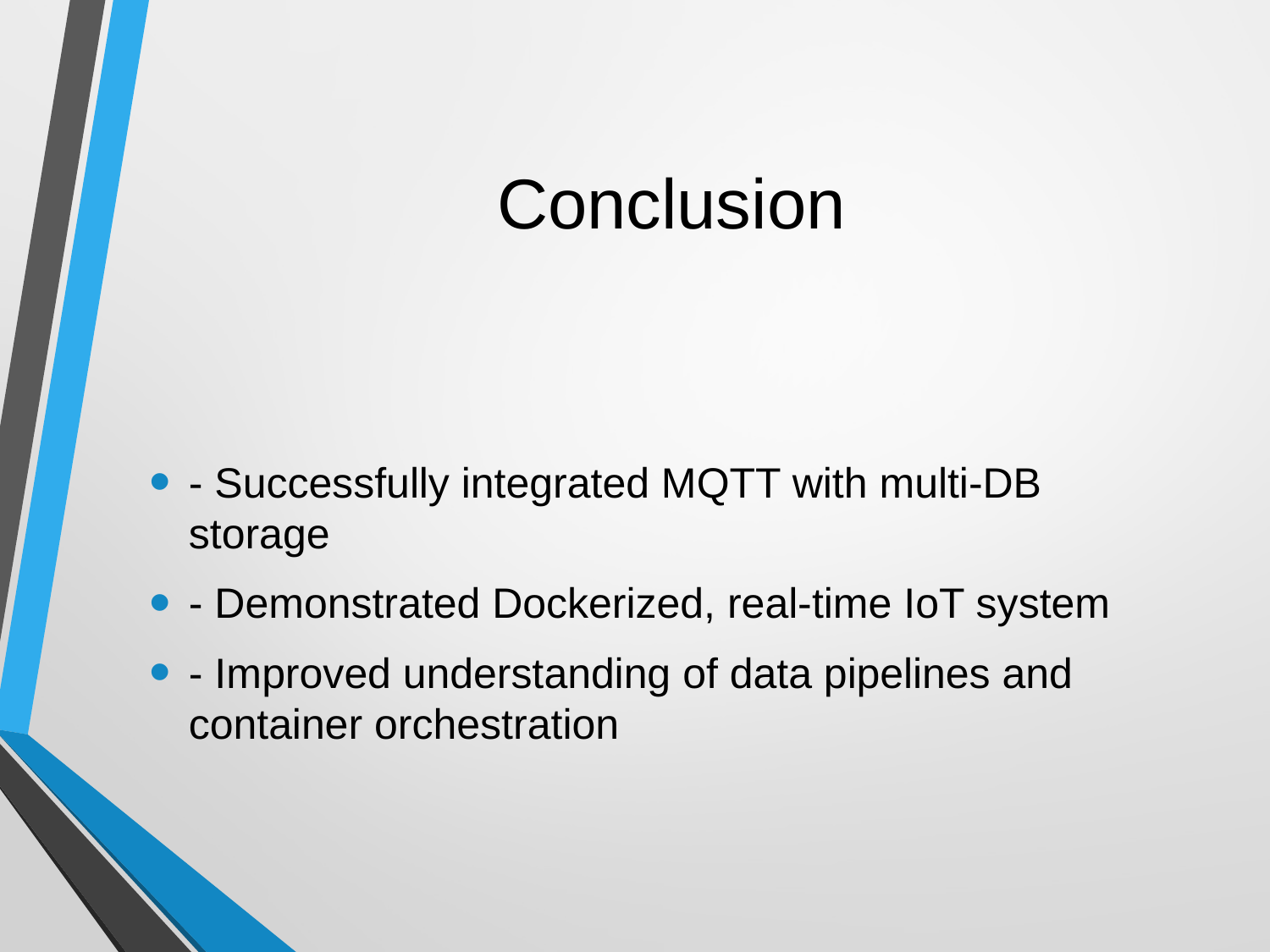

# Conclusion
- Successfully integrated MQTT with multi-DB storage
- Demonstrated Dockerized, real-time IoT system
- Improved understanding of data pipelines and container orchestration